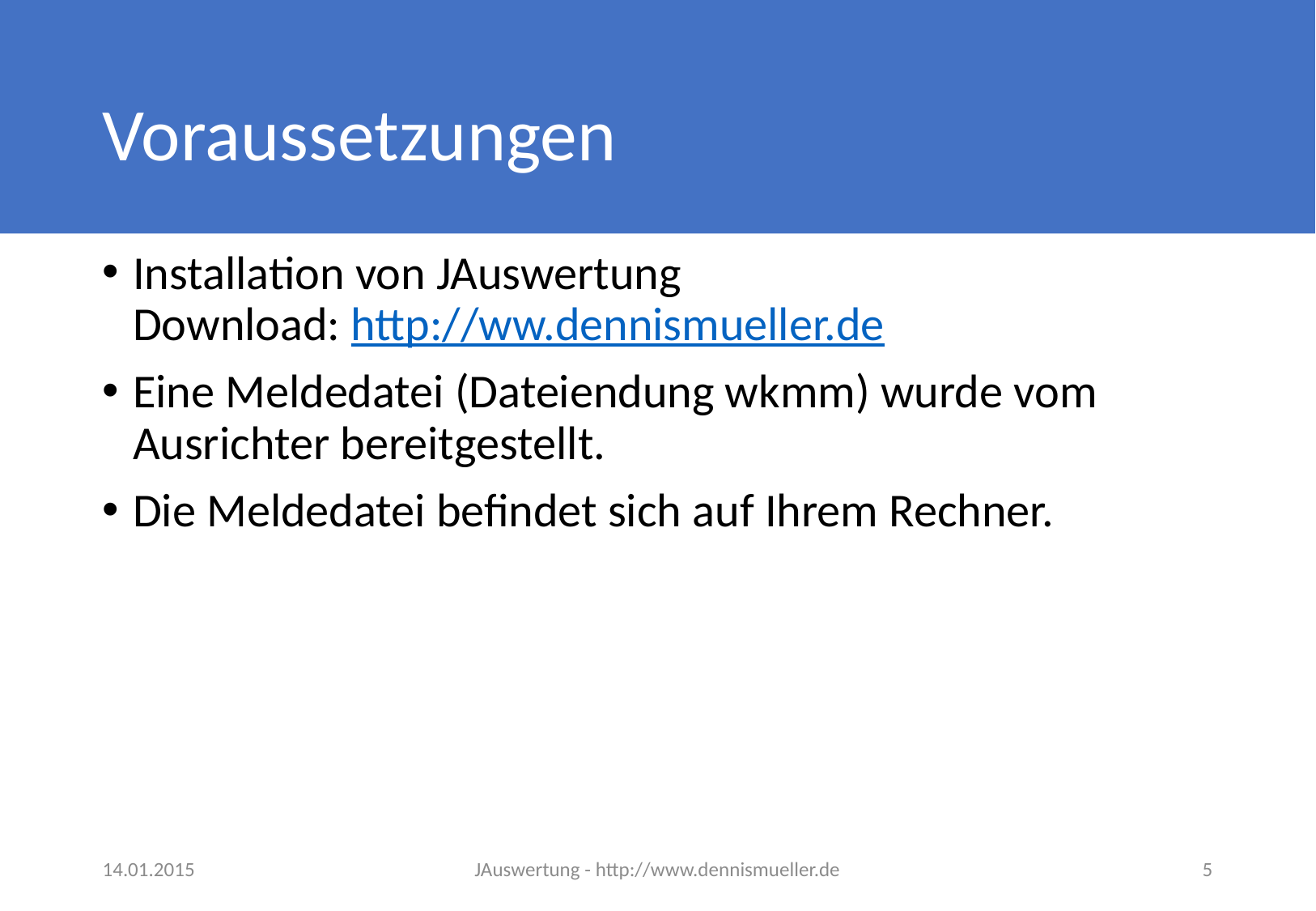

# Voraussetzungen
Installation von JAuswertung
Download: http://ww.dennismueller.de
Eine Meldedatei (Dateiendung wkmm) wurde vom Ausrichter bereitgestellt.
Die Meldedatei befindet sich auf Ihrem Rechner.
14.01.2015
JAuswertung - http://www.dennismueller.de
5